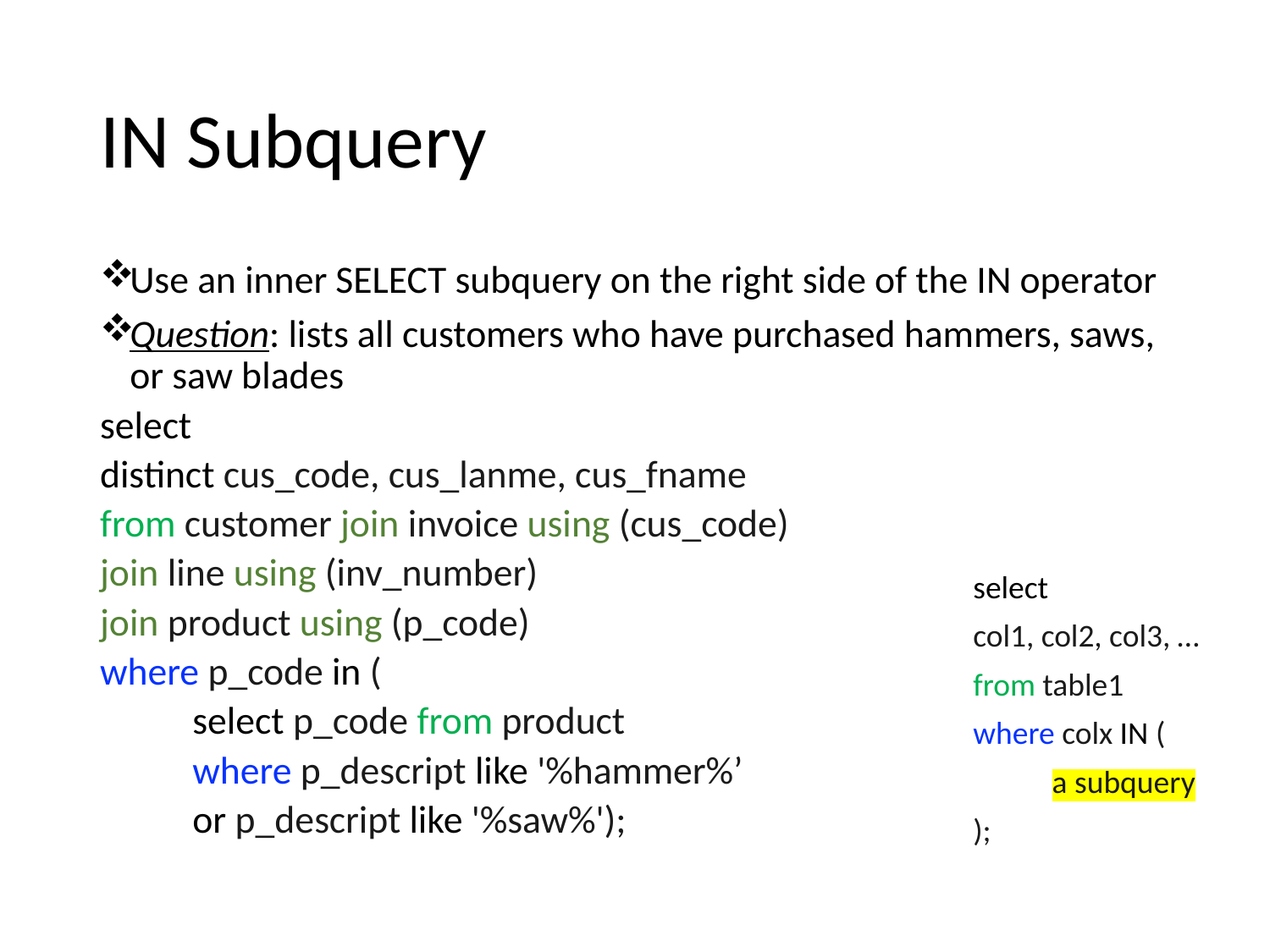

# IN Subquery
Use an inner SELECT subquery on the right side of the IN operator
Question: lists all customers who have purchased hammers, saws, or saw blades
select
distinct cus_code, cus_lanme, cus_fname
from customer join invoice using (cus_code)
join line using (inv_number)
join product using (p_code)
where p_code in (
	select p_code from product
	where p_descript like '%hammer%’
	or p_descript like '%saw%');

select
col1, col2, col3, …
from table1
where colx IN (
           a subquery
);